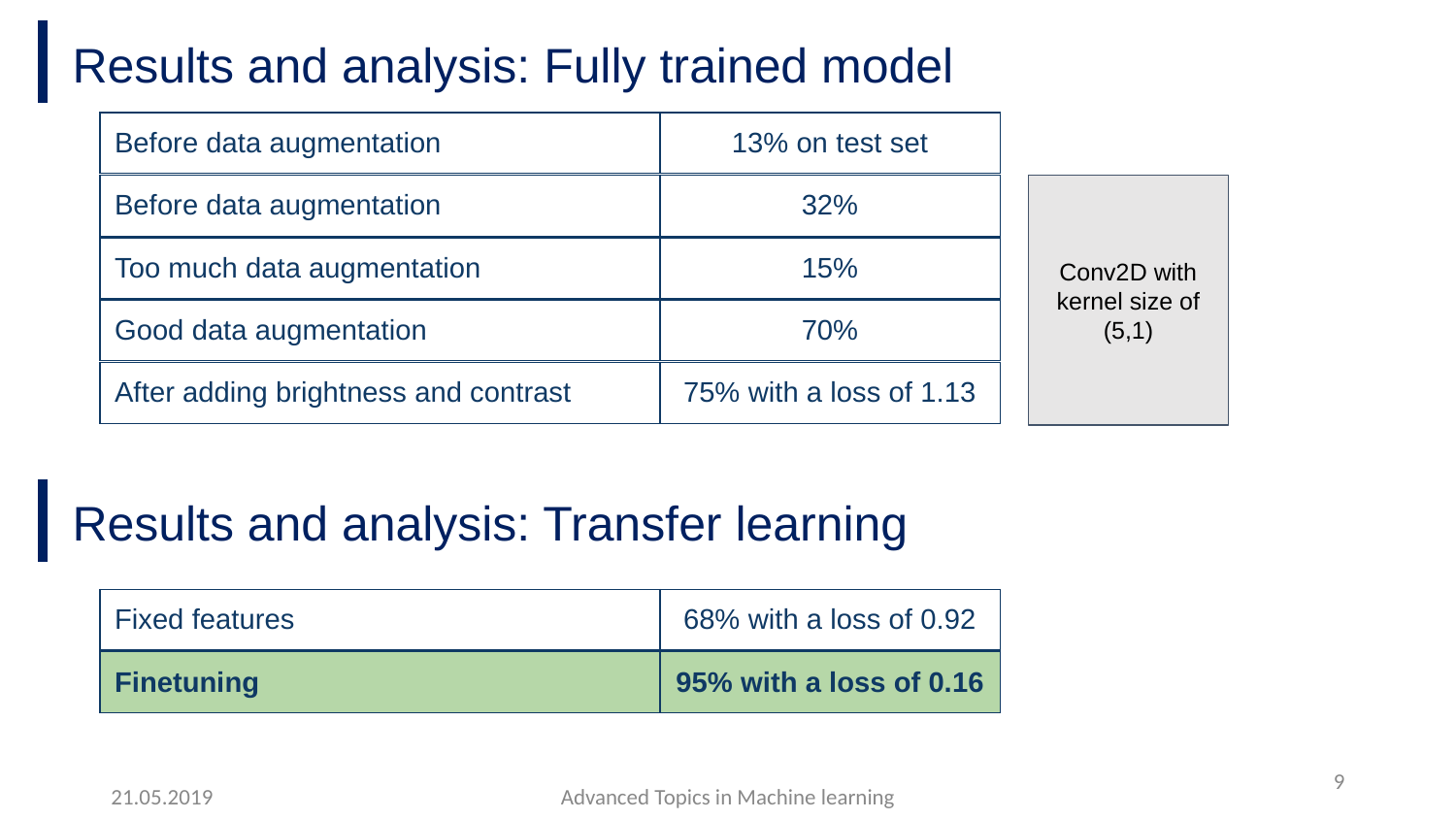

Results and analysis: Fully trained model
| Before data augmentation | 13% on test set |
| --- | --- |
| Before data augmentation | 32% |
| --- | --- |
Conv2D with kernel size of (5,1)
| Too much data augmentation | 15% |
| --- | --- |
| Good data augmentation | 70% |
| --- | --- |
| After adding brightness and contrast | 75% with a loss of 1.13 |
| --- | --- |
Results and analysis: Transfer learning
| Fixed features | 68% with a loss of 0.92 |
| --- | --- |
| Finetuning | 95% with a loss of 0.16 |
| --- | --- |
9
21.05.2019
Advanced Topics in Machine learning